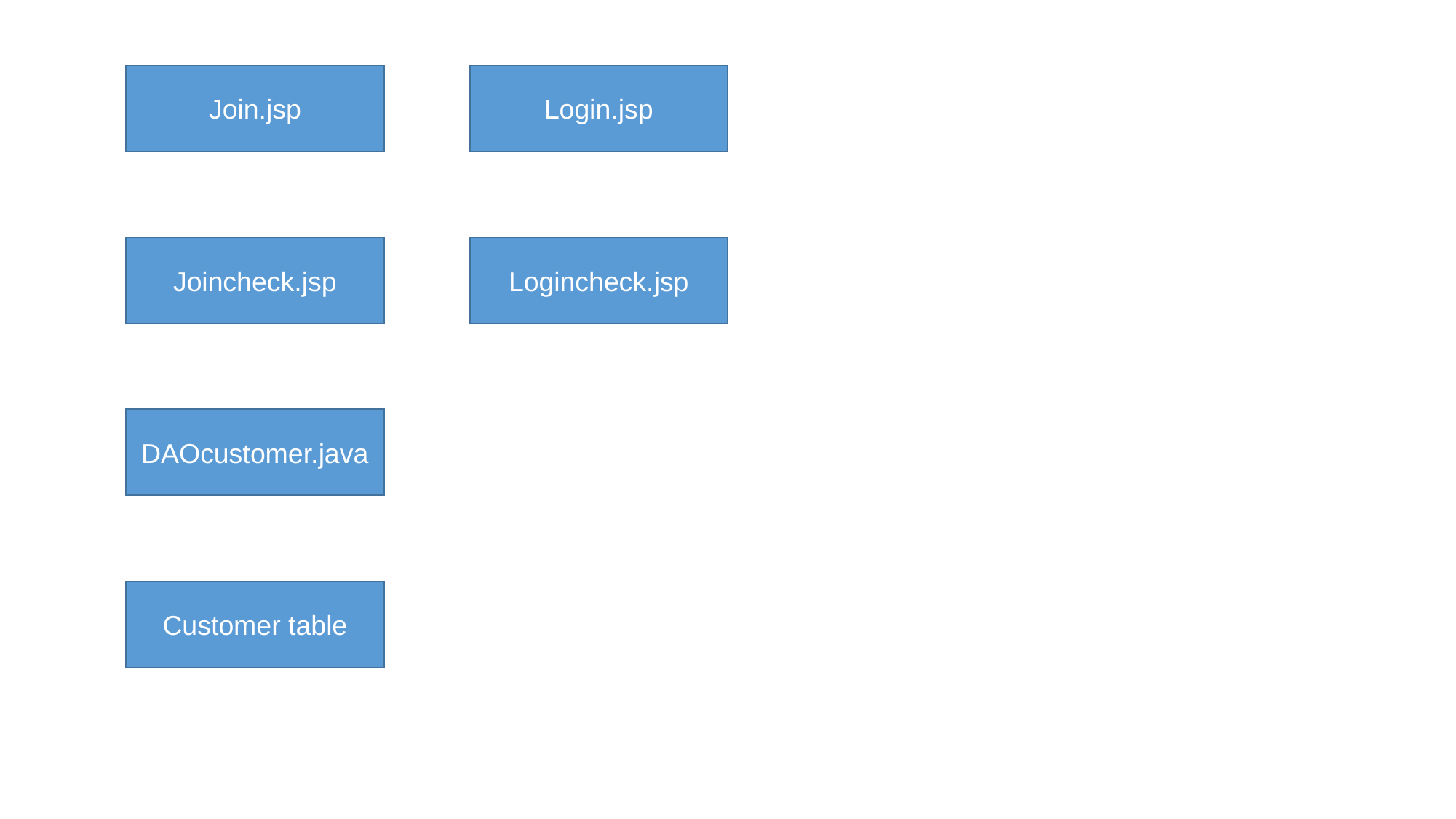

Join.jsp
Login.jsp
Joincheck.jsp
Logincheck.jsp
DAOcustomer.java
Customer table